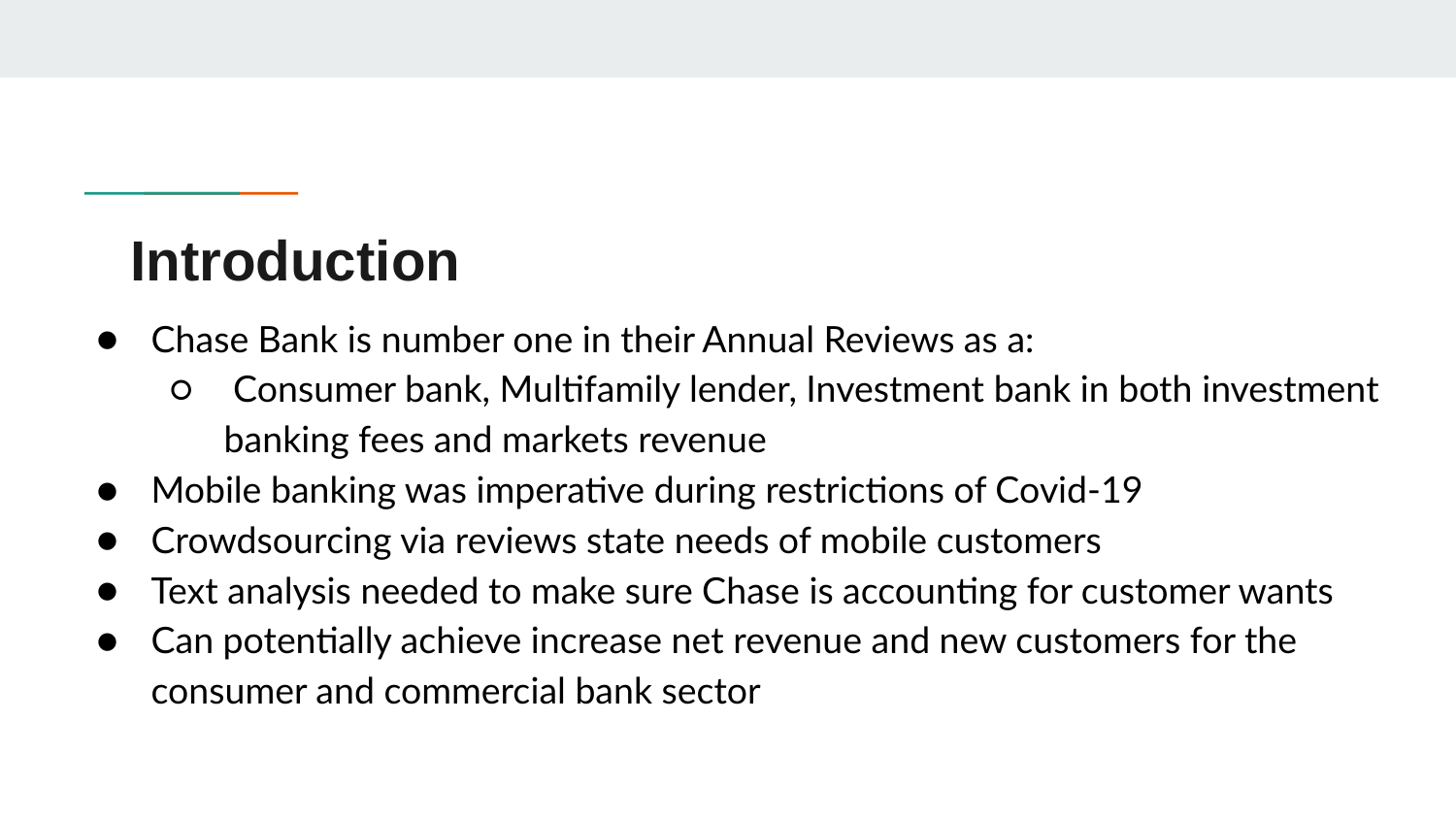

# Introduction
Chase Bank is number one in their Annual Reviews as a:
 Consumer bank, Multifamily lender, Investment bank in both investment banking fees and markets revenue
Mobile banking was imperative during restrictions of Covid-19
Crowdsourcing via reviews state needs of mobile customers
Text analysis needed to make sure Chase is accounting for customer wants
Can potentially achieve increase net revenue and new customers for the consumer and commercial bank sector